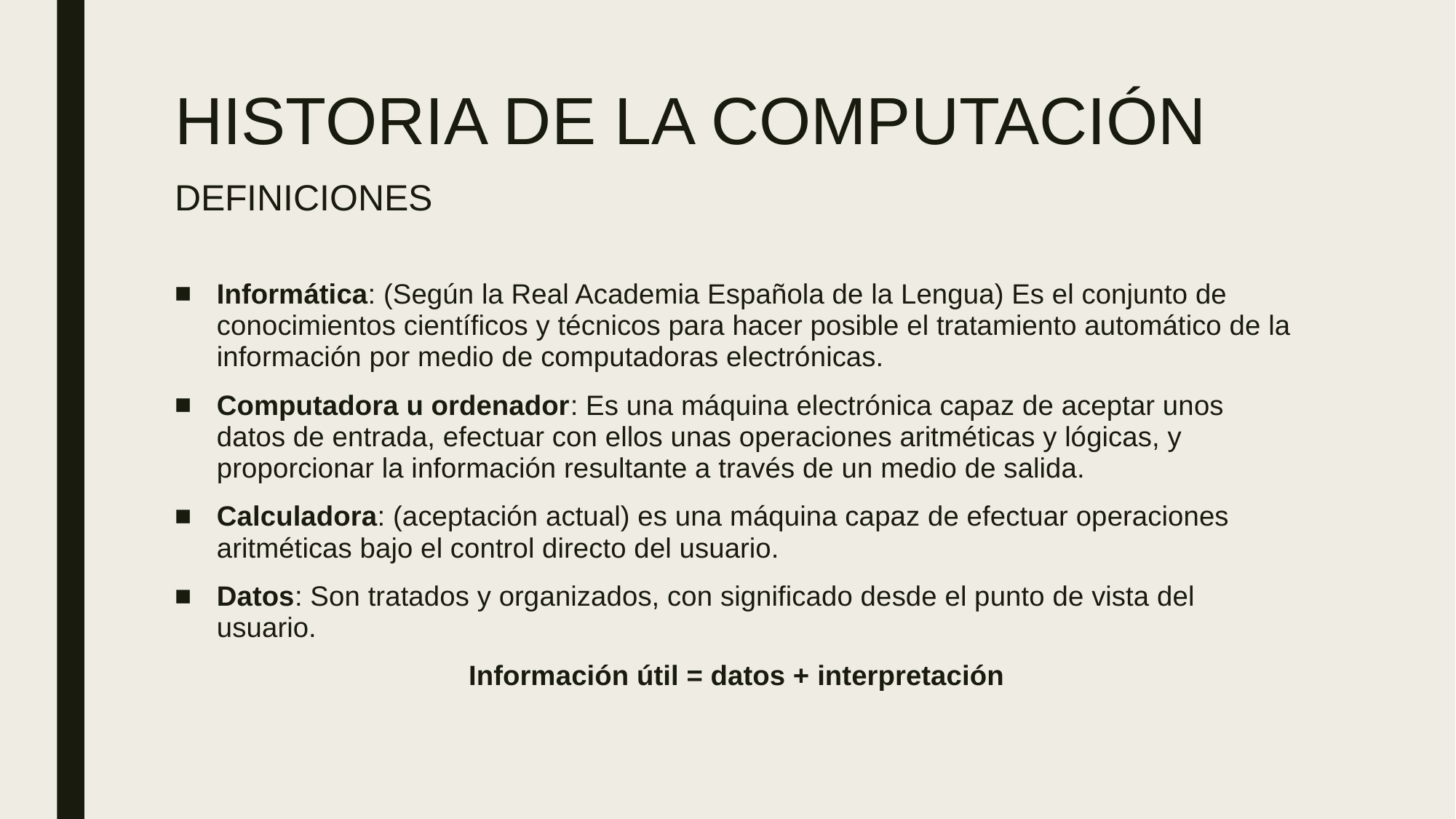

# HISTORIA DE LA COMPUTACIÓN DEFINICIONES
Informática: (Según la Real Academia Española de la Lengua) Es el conjunto de conocimientos científicos y técnicos para hacer posible el tratamiento automático de la información por medio de computadoras electrónicas.
Computadora u ordenador: Es una máquina electrónica capaz de aceptar unos datos de entrada, efectuar con ellos unas operaciones aritméticas y lógicas, y proporcionar la información resultante a través de un medio de salida.
Calculadora: (aceptación actual) es una máquina capaz de efectuar operaciones aritméticas bajo el control directo del usuario.
Datos: Son tratados y organizados, con significado desde el punto de vista del usuario.
Información útil = datos + interpretación